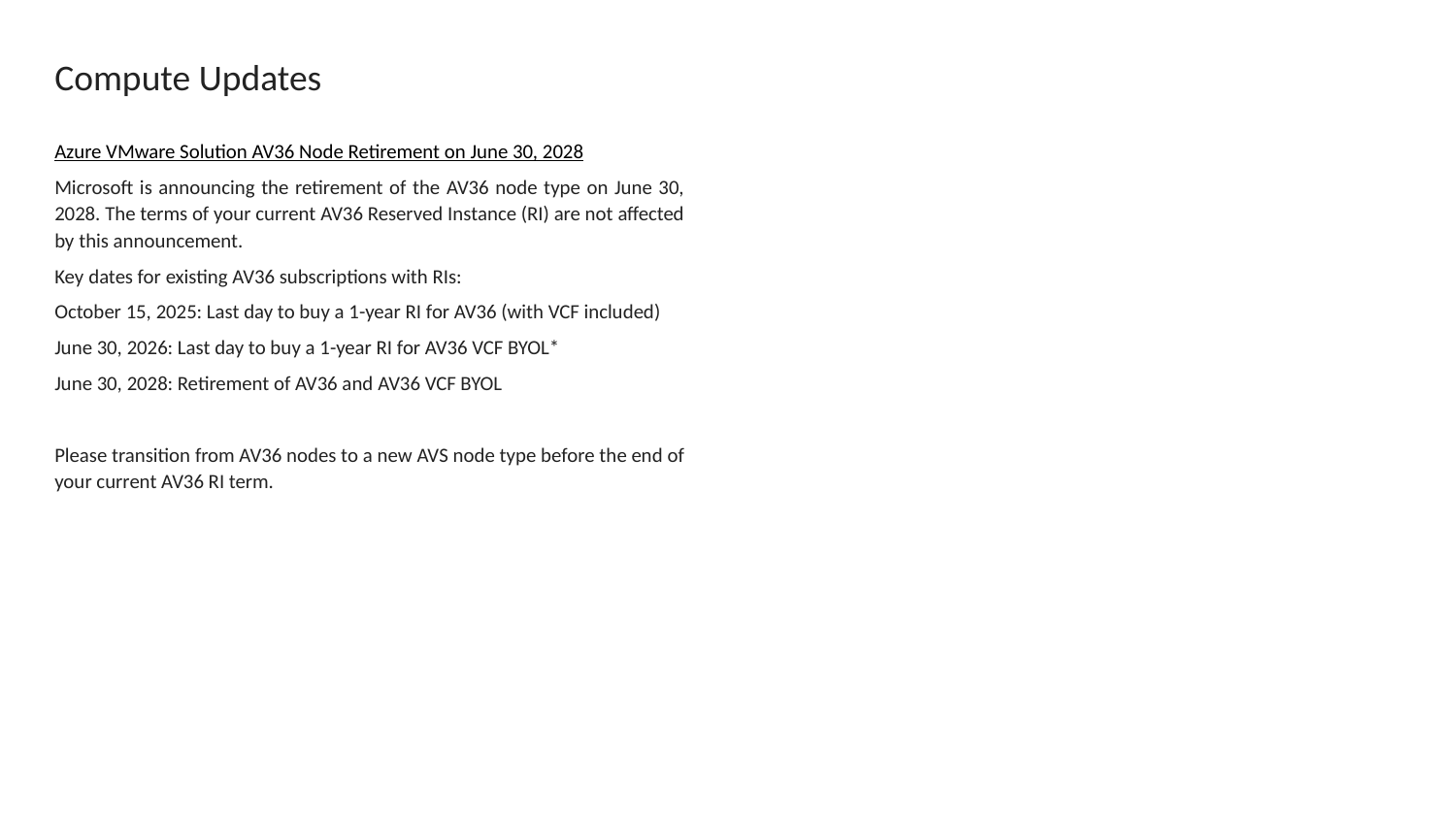

# Compute Updates
Azure VMware Solution AV36 Node Retirement on June 30, 2028
Microsoft is announcing the retirement of the AV36 node type on June 30, 2028. The terms of your current AV36 Reserved Instance (RI) are not affected by this announcement.
Key dates for existing AV36 subscriptions with RIs:
October 15, 2025: Last day to buy a 1-year RI for AV36 (with VCF included)
June 30, 2026: Last day to buy a 1-year RI for AV36 VCF BYOL*
June 30, 2028: Retirement of AV36 and AV36 VCF BYOL

Please transition from AV36 nodes to a new AVS node type before the end of your current AV36 RI term.